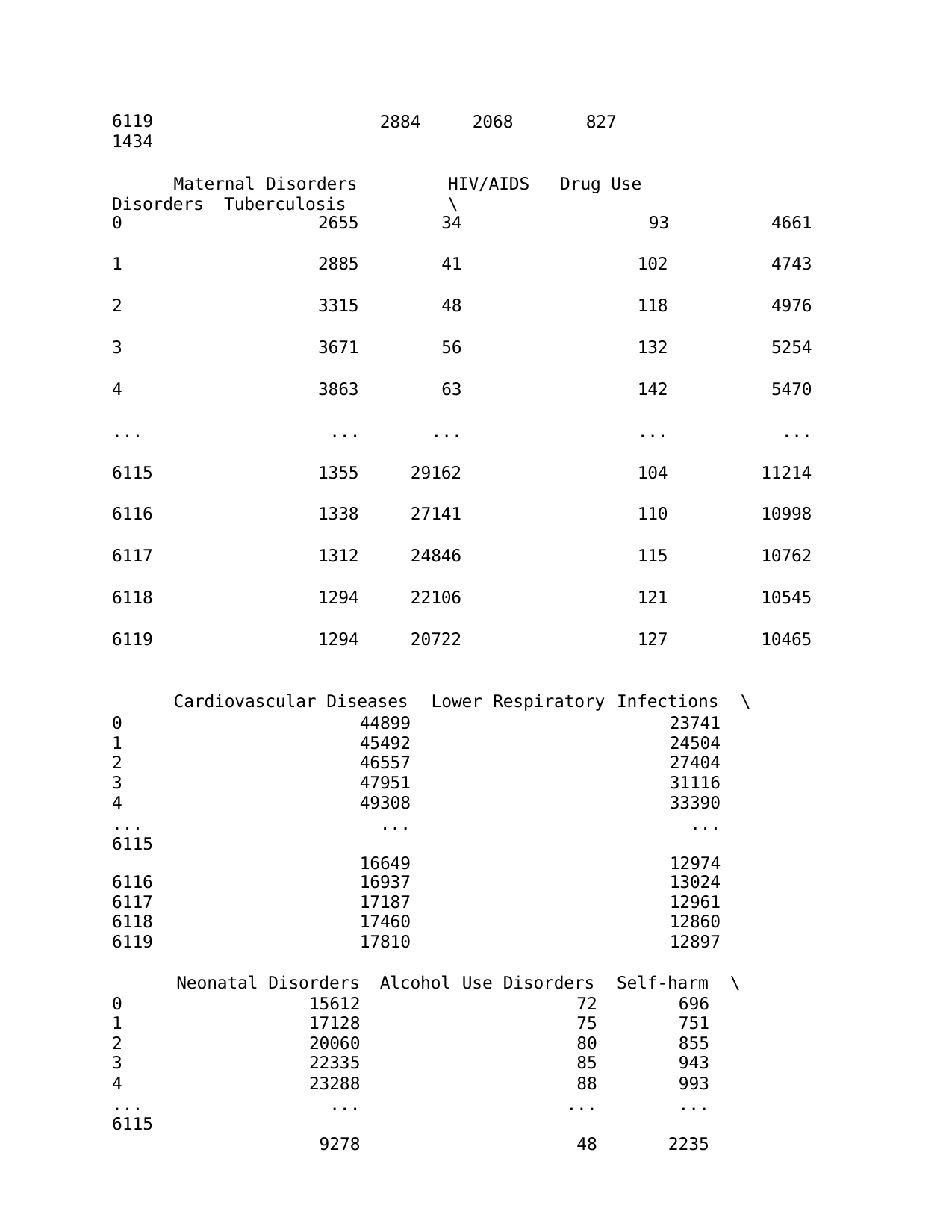

6119
1434
2884
2068
827
Maternal Disorders	HIV/AIDS	Drug Use Disorders  Tuberculosis	\
| 0 | 2655 |  | 34 |  | 93 |  | 4661 |
| --- | --- | --- | --- | --- | --- | --- | --- |
| 1 | 2885 |  | 41 |  | 102 |  | 4743 |
| 2 | 3315 |  | 48 |  | 118 |  | 4976 |
| 3 | 3671 |  | 56 |  | 132 |  | 5254 |
| 4 | 3863 |  | 63 |  | 142 |  | 5470 |
| ... | ... |  | ... |  | ... |  | ... |
| 6115 | 1355 |  | 29162 |  | 104 |  | 11214 |
| 6116 | 1338 |  | 27141 |  | 110 |  | 10998 |
| 6117 | 1312 |  | 24846 |  | 115 |  | 10762 |
| 6118 | 1294 |  | 22106 |  | 121 |  | 10545 |
| 6119 | 1294 |  | 20722 |  | 127 |  | 10465 |
|  | Cardiovascular Diseases |  | Lower |  | Respiratory | Infections | \ |
| 0 | 44899 |  |  |  |  | 23741 |  |
| 1 | 45492 |  |  |  |  | 24504 |  |
| 2 | 46557 |  |  |  |  | 27404 |  |
| 3 | 47951 |  |  |  |  | 31116 |  |
| 4 ... 6115 | 49308 ... 16649 |  |  |  |  | 33390 ... 12974 |  |
| 6116 | 16937 |  |  |  |  | 13024 |  |
| 6117 | 17187 |  |  |  |  | 12961 |  |
| 6118 | 17460 |  |  |  |  | 12860 |  |
| 6119 | 17810 |  |  |  |  | 12897 |  |
|  | Neonatal Disorders | Alcohol |  | Use Disorders |  | Self-harm | \ |
| 0 | 15612 |  |  | 72 |  | 696 |  |
| 1 | 17128 |  |  | 75 |  | 751 |  |
| 2 | 20060 |  |  | 80 |  | 855 |  |
| 3 | 22335 |  |  | 85 |  | 943 |  |
| 4 ... 6115 | 23288 ... 9278 |  |  | 88 ... 48 |  | 993 ... 2235 |  |